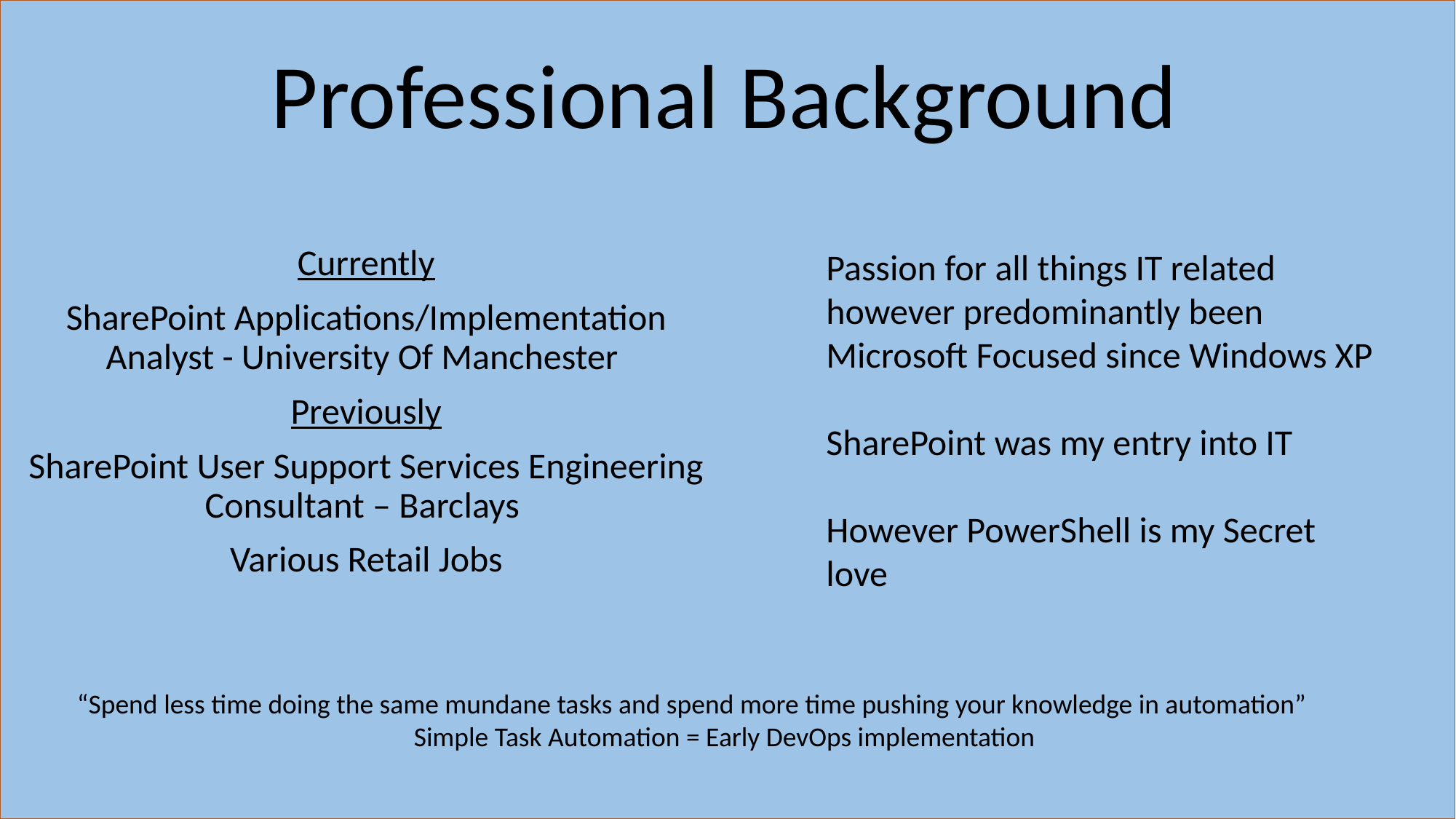

# Professional Background
Currently
SharePoint Applications/Implementation Analyst - University Of Manchester
Previously
SharePoint User Support Services Engineering Consultant – Barclays
Various Retail Jobs
Passion for all things IT related however predominantly been Microsoft Focused since Windows XP

SharePoint was my entry into IT

However PowerShell is my Secret love
“Spend less time doing the same mundane tasks and spend more time pushing your knowledge in automation”
Simple Task Automation = Early DevOps implementation